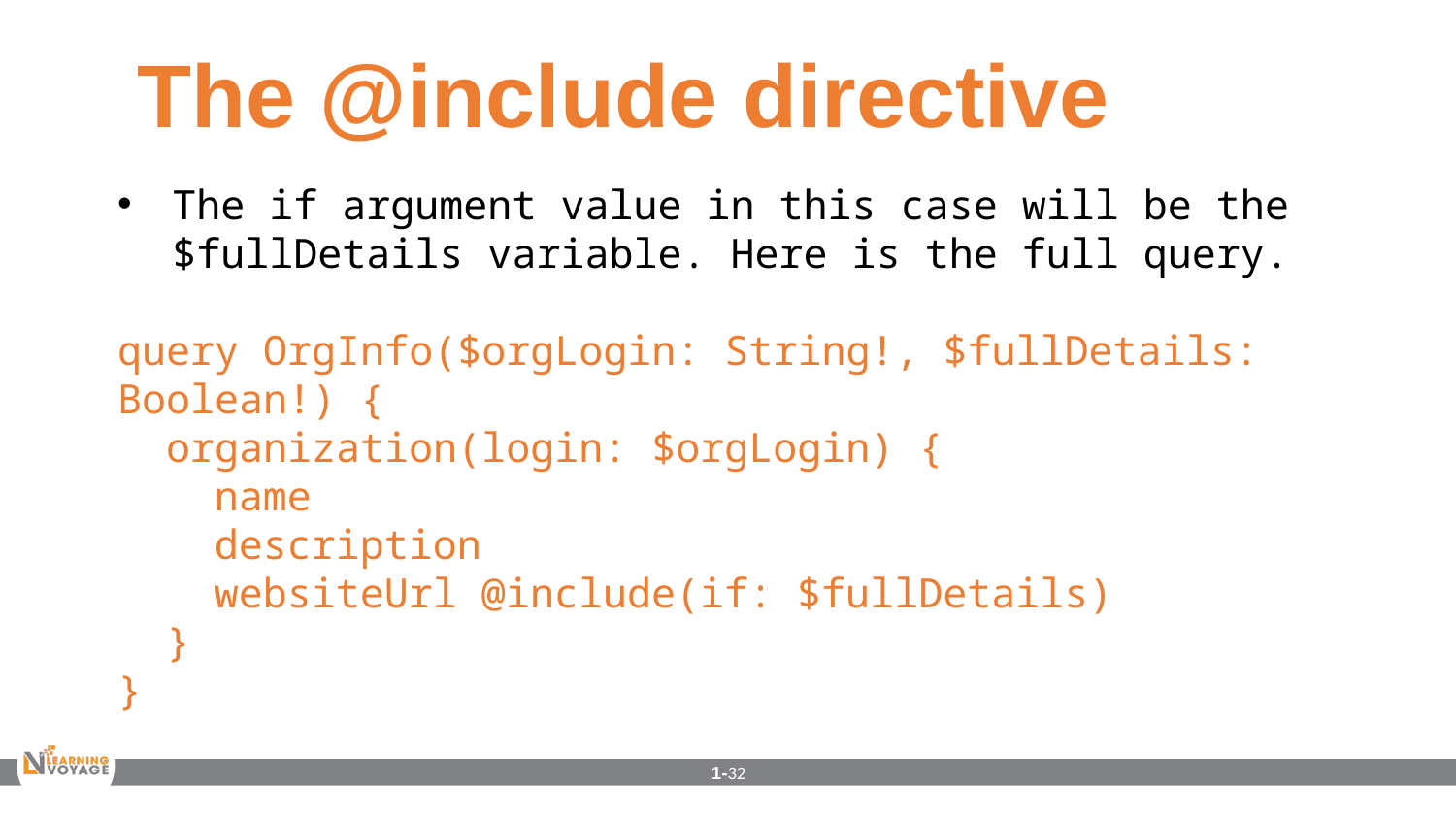

The @include directive
The if argument value in this case will be the $fullDetails variable. Here is the full query.

query OrgInfo($orgLogin: String!, $fullDetails: Boolean!) {
  organization(login: $orgLogin) {
    name
    description
    websiteUrl @include(if: $fullDetails)
  }
}
1-32